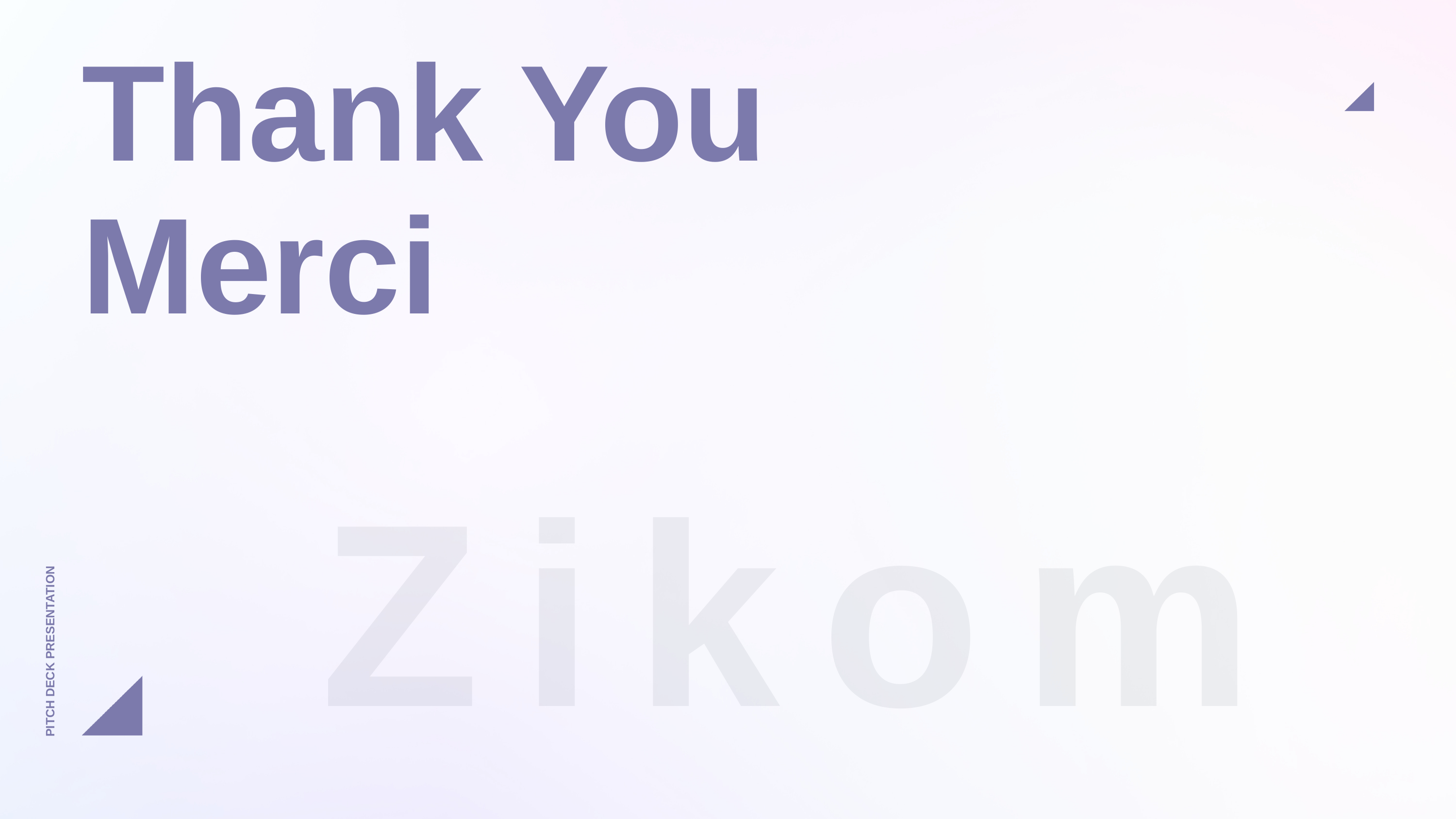

Thank You
Merci

Zikomo
PITCH DECK PRESENTATION